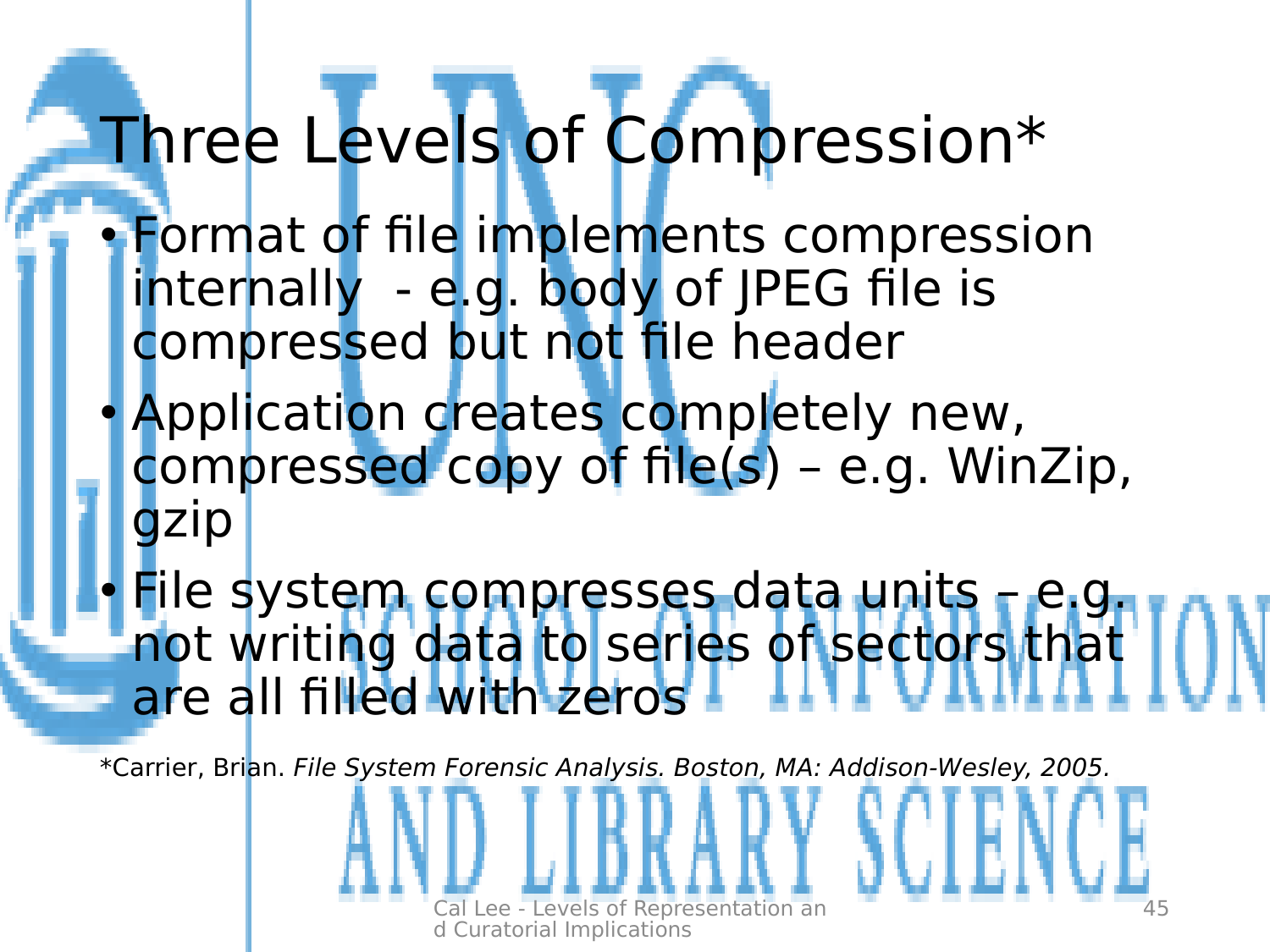

# Three Levels of Compression*
Format of file implements compression internally  - e.g. body of JPEG file is compressed but not file header
Application creates completely new, compressed copy of file(s) – e.g. WinZip, gzip
File system compresses data units – e.g. not writing data to series of sectors that are all filled with zeros
*Carrier, Brian. File System Forensic Analysis. Boston, MA: Addison-Wesley, 2005.
Cal Lee - Levels of Representation and Curatorial Implications
45